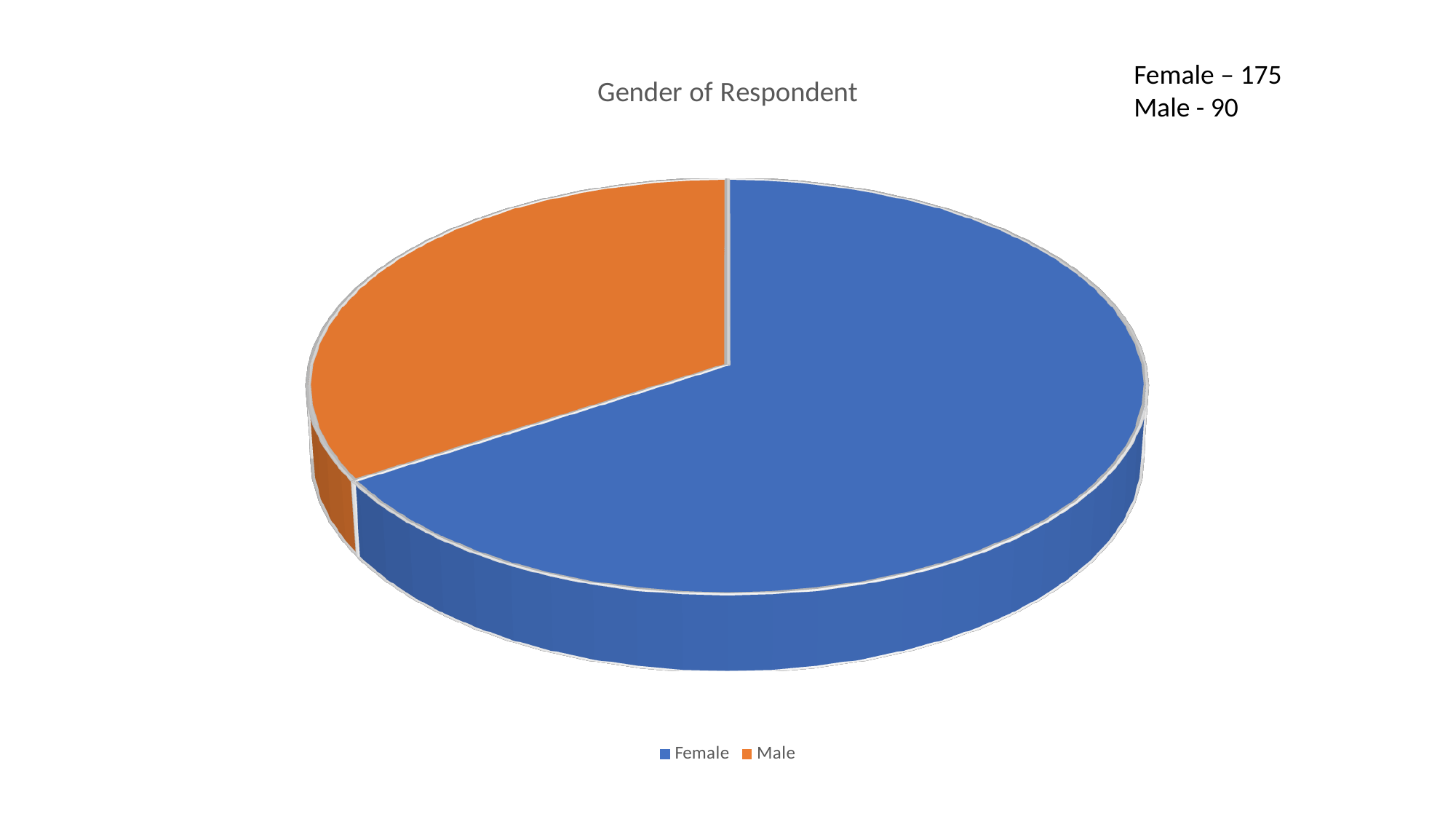

[unsupported chart]

Female – 175
Male - 90